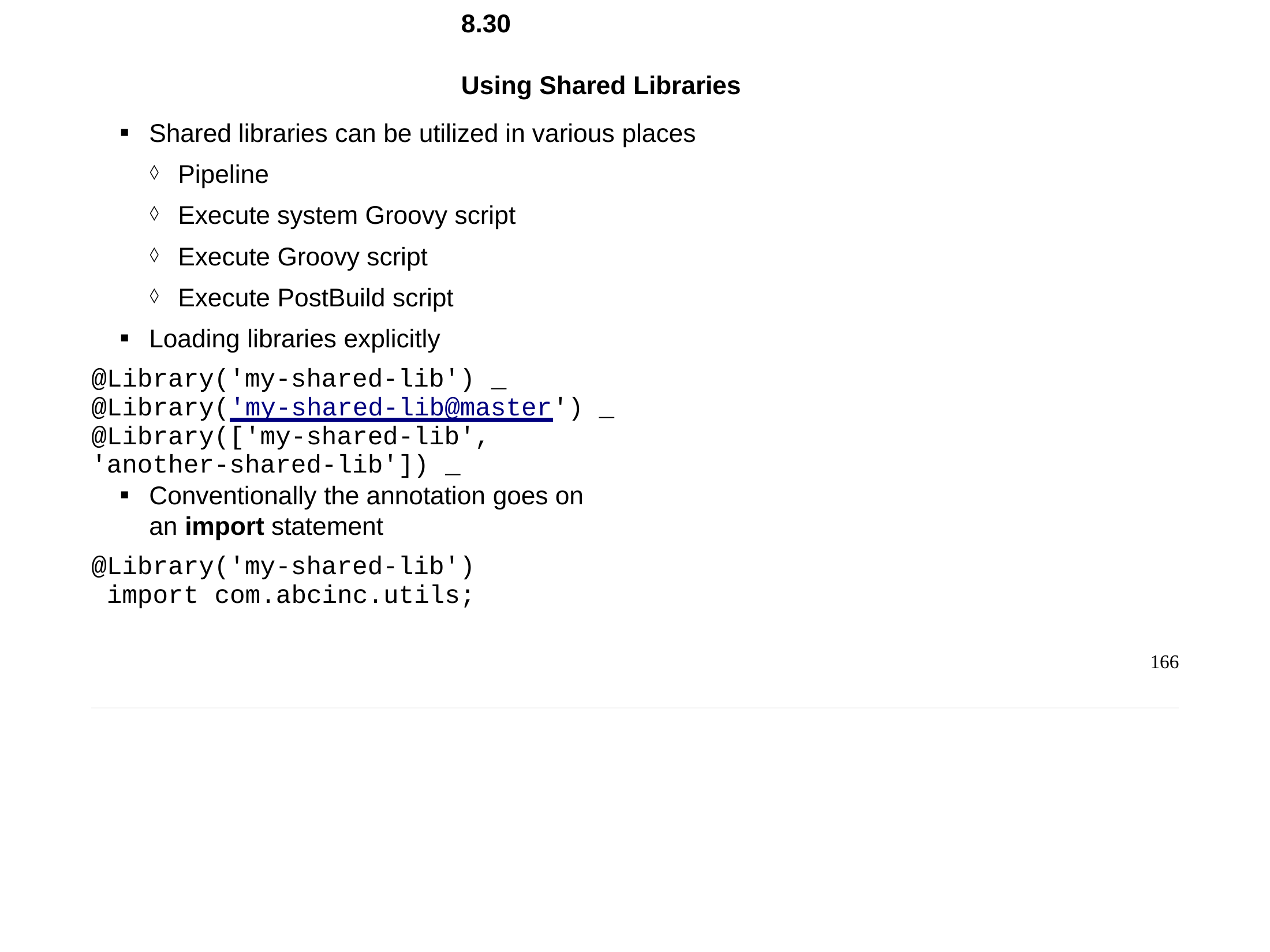

Chapter 8 - Groovy DSL

8.30	Using Shared Libraries
Shared libraries can be utilized in various places
Pipeline
Execute system Groovy script
Execute Groovy script
Execute PostBuild script
Loading libraries explicitly
@Library('my-shared-lib') _  @Library('my-shared-lib@master') _
@Library(['my-shared-lib', 'another-shared-lib']) _
Conventionally the annotation goes on an import statement
@Library('my-shared-lib')  import com.abcinc.utils;
166